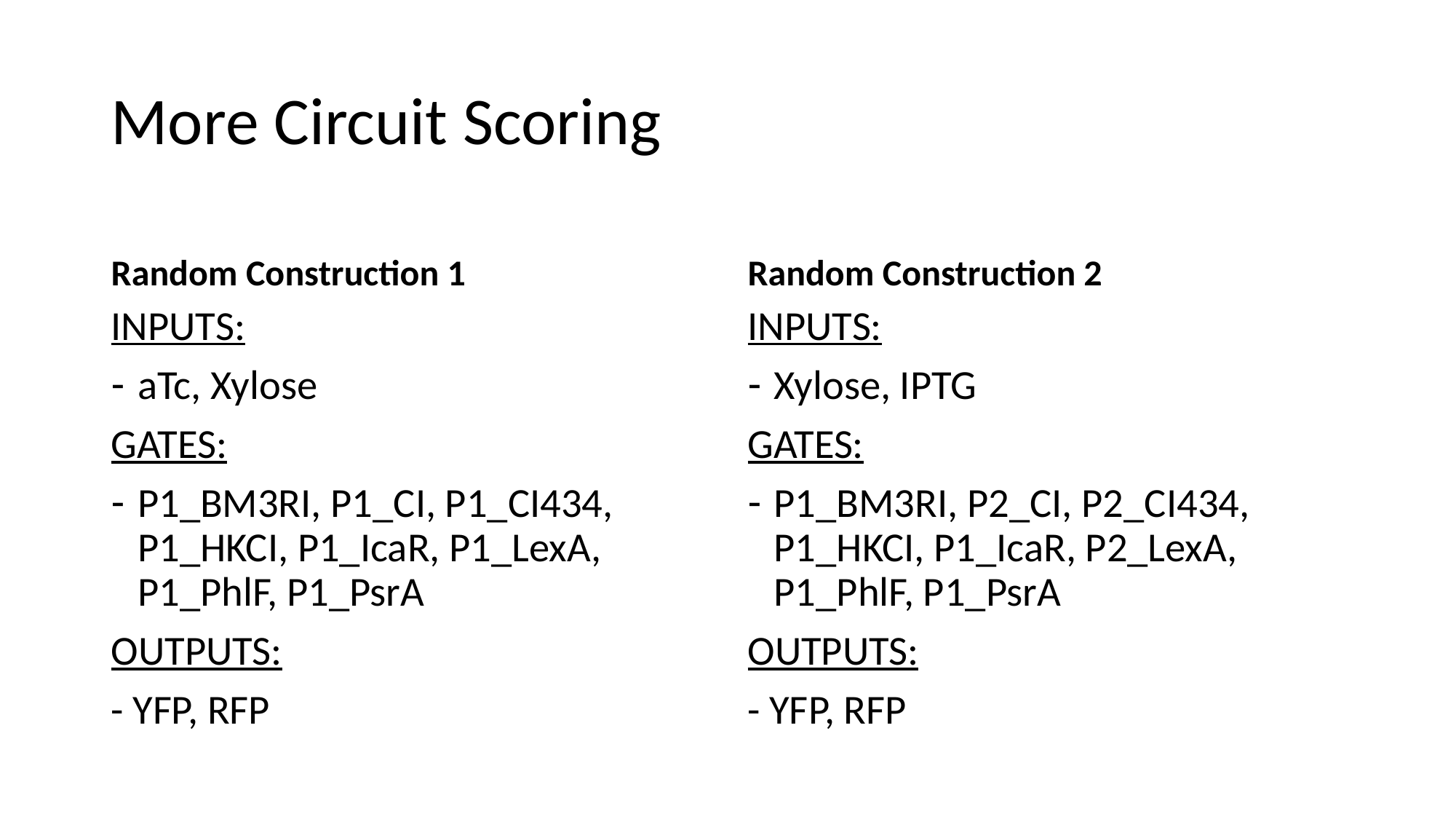

# More Circuit Scoring
Random Construction 1
Random Construction 2
INPUTS:
aTc, Xylose
GATES:
P1_BM3RI, P1_CI, P1_CI434, P1_HKCI, P1_IcaR, P1_LexA, P1_PhlF, P1_PsrA
OUTPUTS:
- YFP, RFP
INPUTS:
Xylose, IPTG
GATES:
P1_BM3RI, P2_CI, P2_CI434, P1_HKCI, P1_IcaR, P2_LexA, P1_PhlF, P1_PsrA
OUTPUTS:
- YFP, RFP